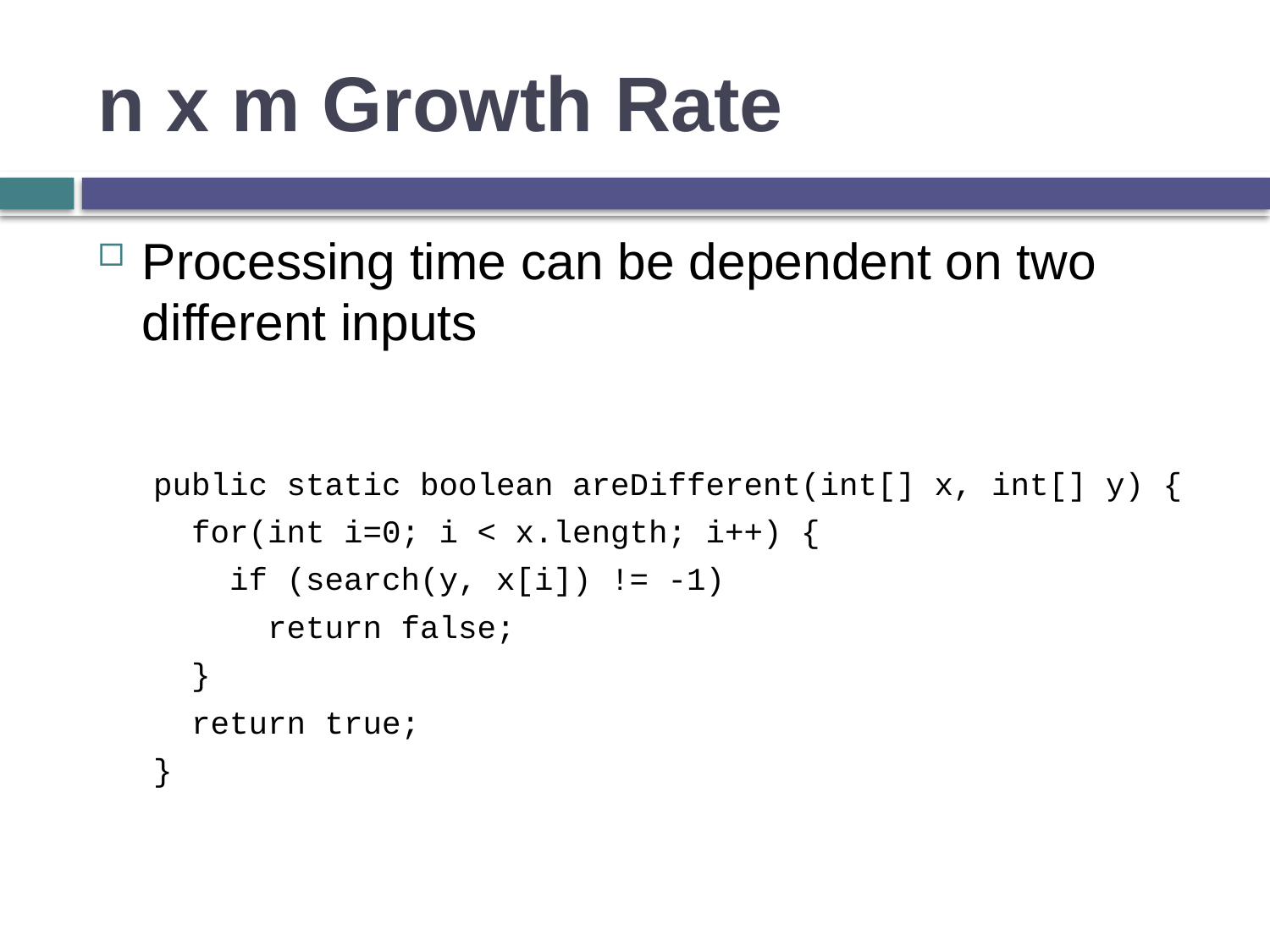

# n x m Growth Rate
Processing time can be dependent on two different inputs

public static boolean areDifferent(int[] x, int[] y) {
  for(int i=0; i < x.length; i++) {
    if (search(y, x[i]) != -1)
      return false;
  }
  return true;
}